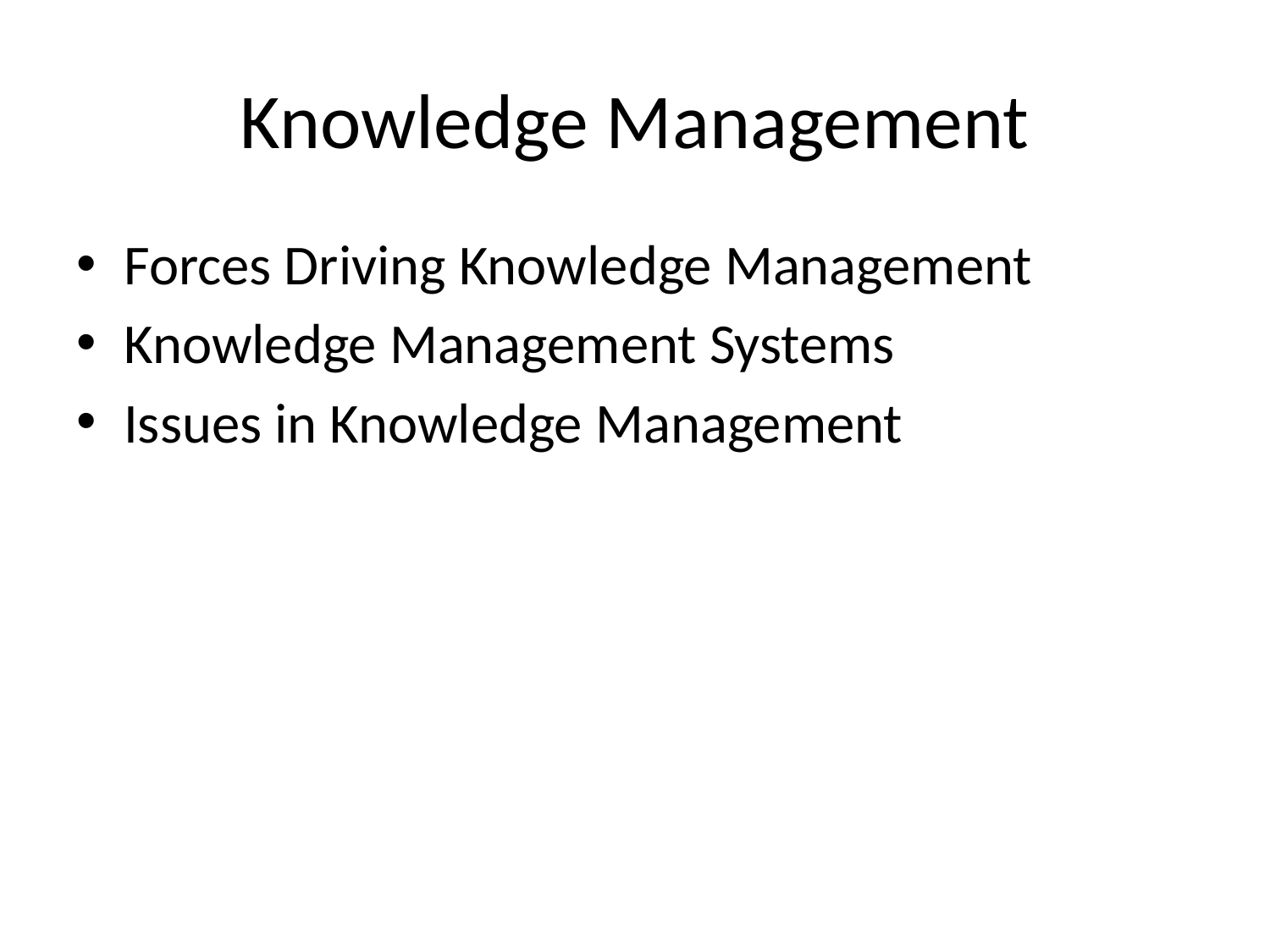

# Knowledge Management
Forces Driving Knowledge Management
Knowledge Management Systems
Issues in Knowledge Management